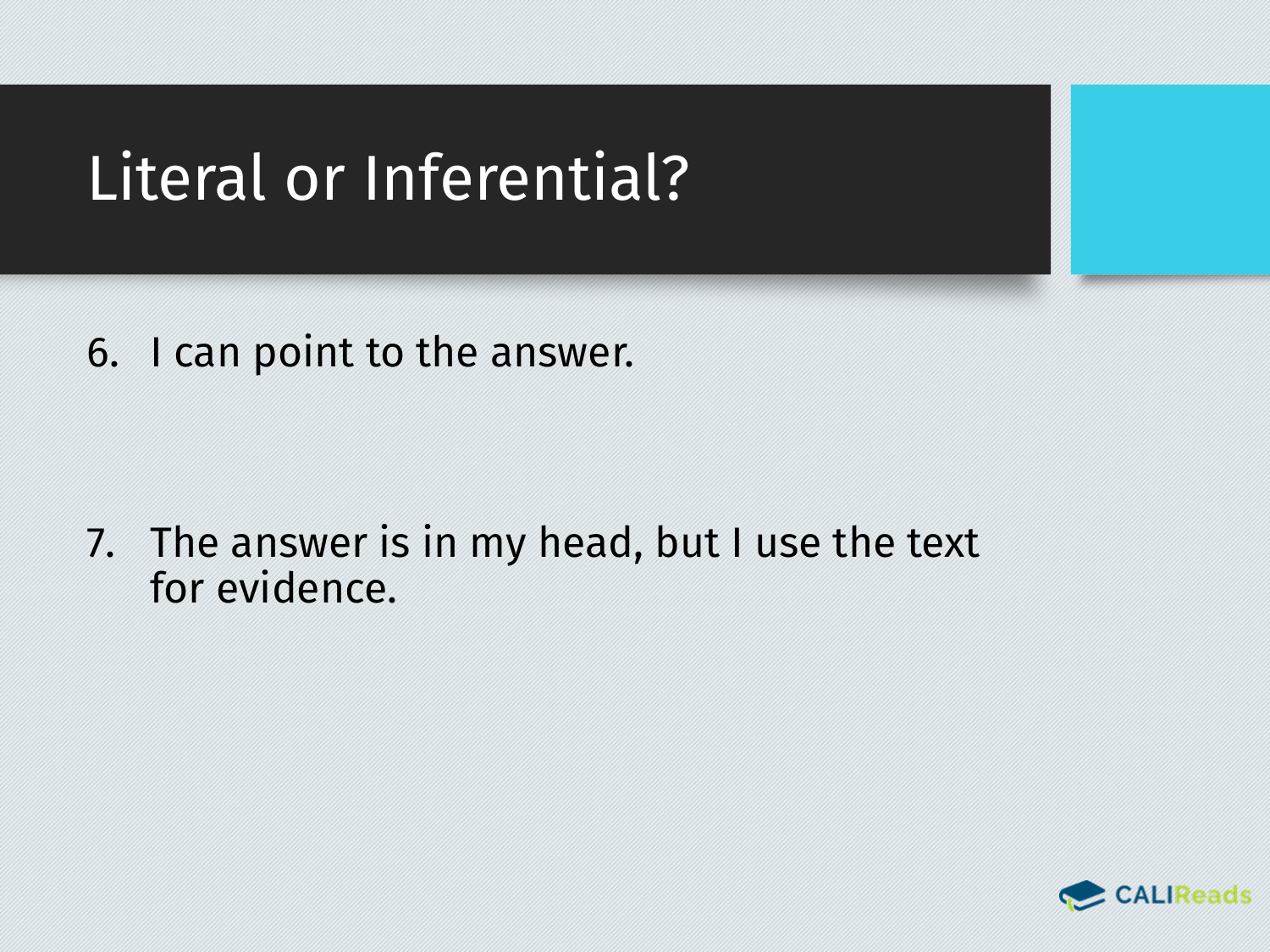

# Literal or Inferential?
I can point to the answer.

The answer is in my head, but I use the text for evidence.